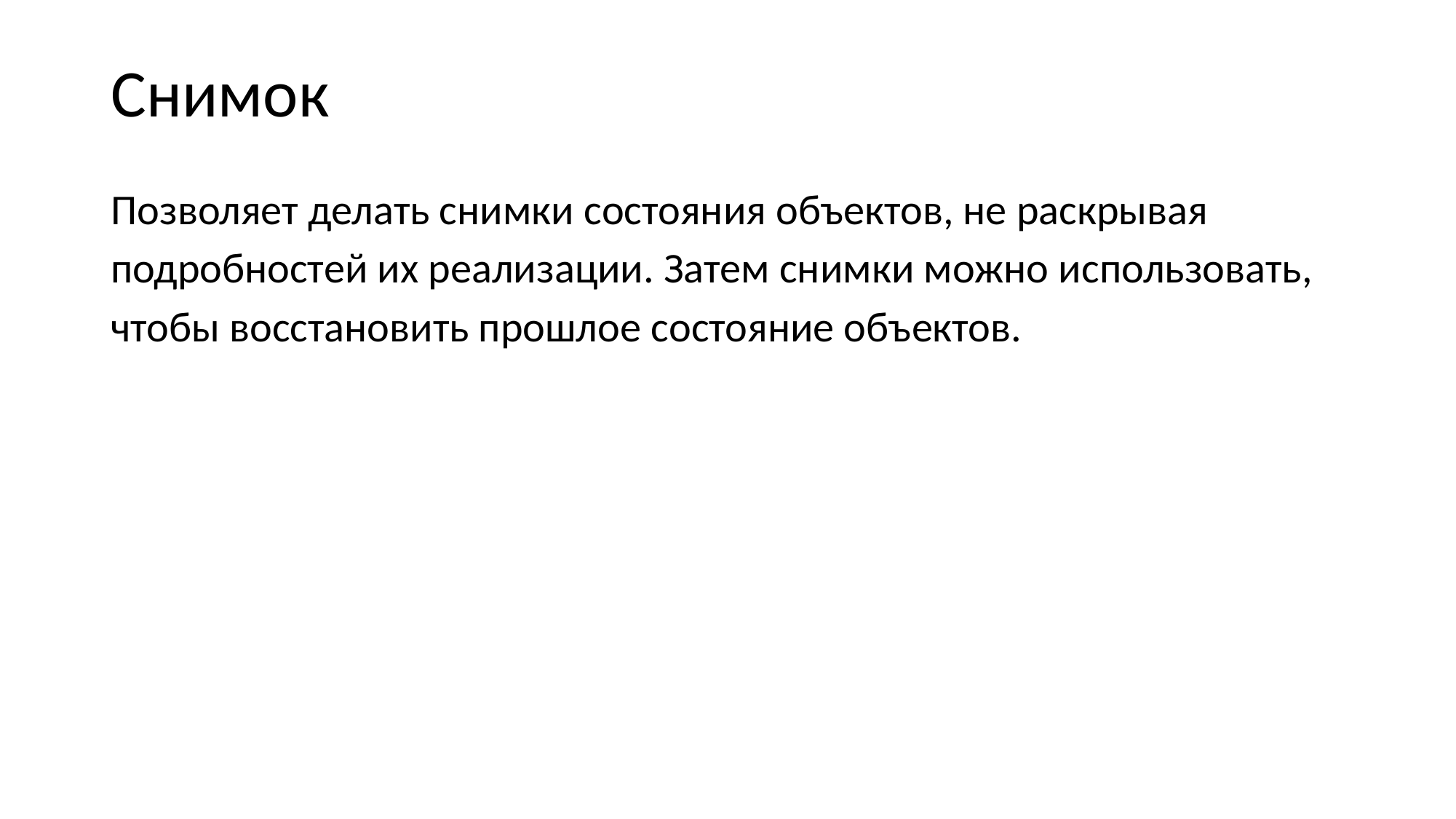

Снимок
Позволяет делать снимки состояния объектов, не раскрывая подробностей их реализации. Затем снимки можно использовать, чтобы восстановить прошлое состояние объектов.